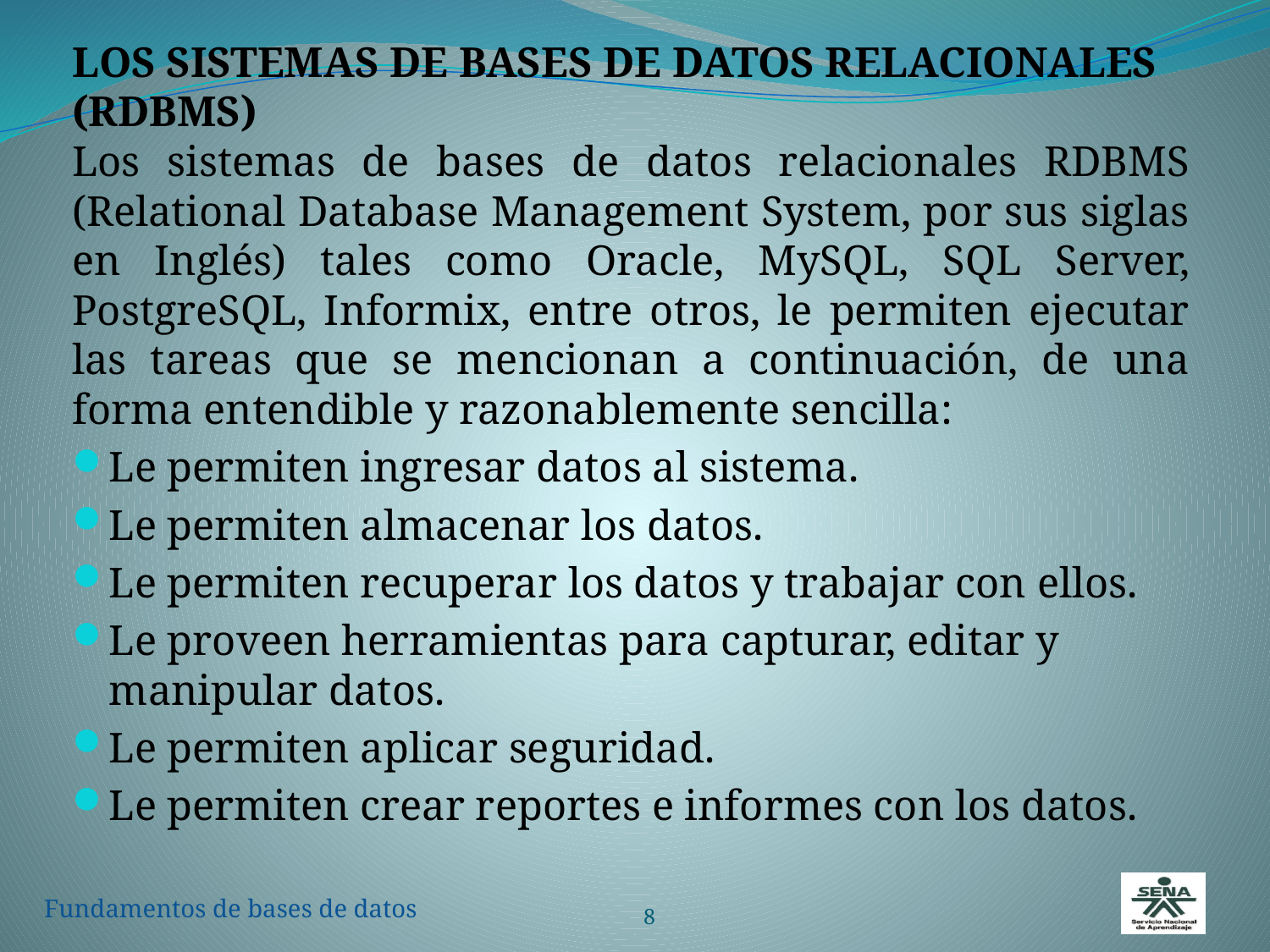

LOS SISTEMAS DE BASES DE DATOS RELACIONALES (RDBMS)
Los sistemas de bases de datos relacionales RDBMS (Relational Database Management System, por sus siglas en Inglés) tales como Oracle, MySQL, SQL Server, PostgreSQL, Informix, entre otros, le permiten ejecutar las tareas que se mencionan a continuación, de una forma entendible y razonablemente sencilla:
Le permiten ingresar datos al sistema.
Le permiten almacenar los datos.
Le permiten recuperar los datos y trabajar con ellos.
Le proveen herramientas para capturar, editar y manipular datos.
Le permiten aplicar seguridad.
Le permiten crear reportes e informes con los datos.

8